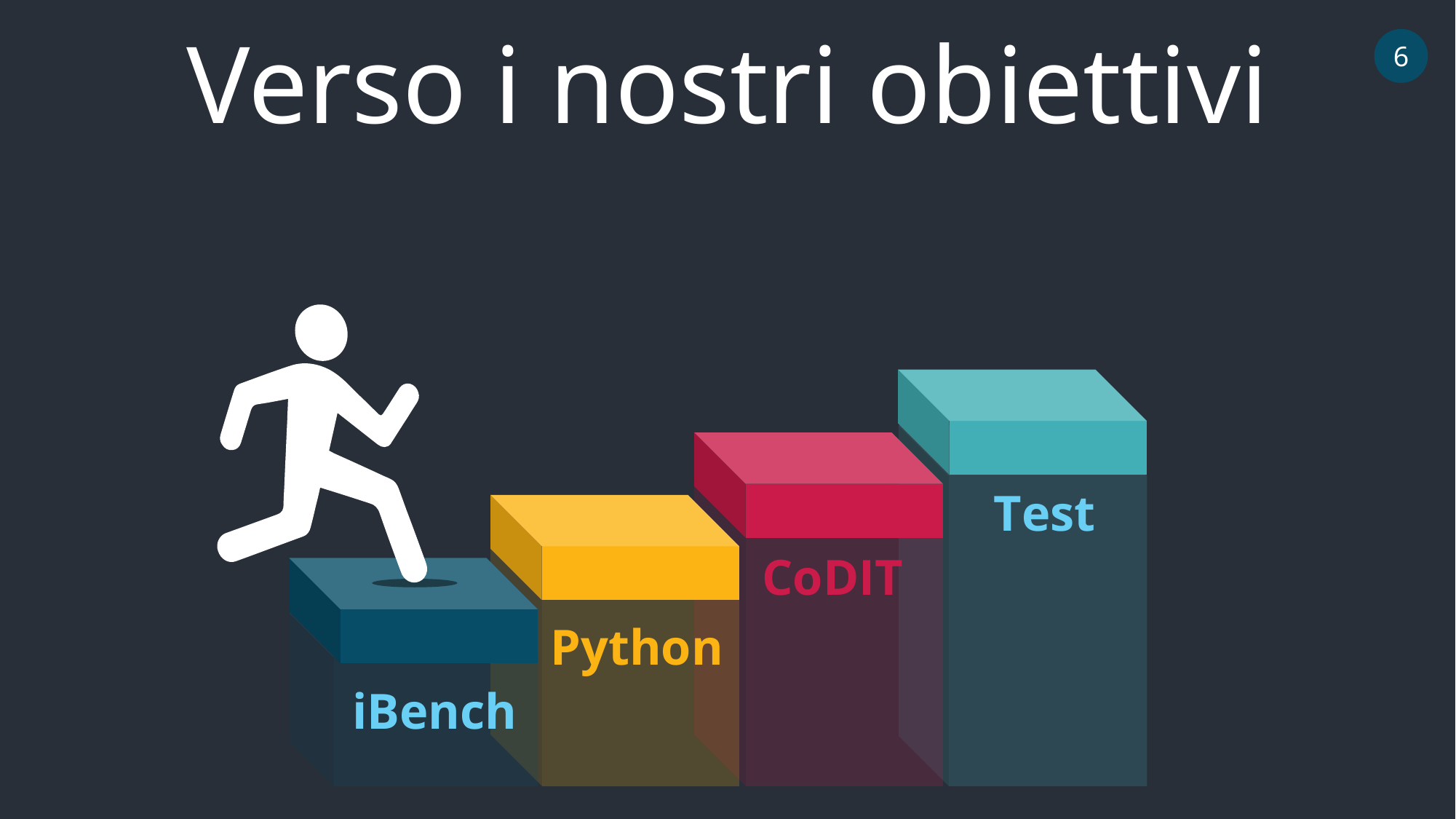

Verso i nostri obiettivi
6

Test

CoDIT

Python

iBench